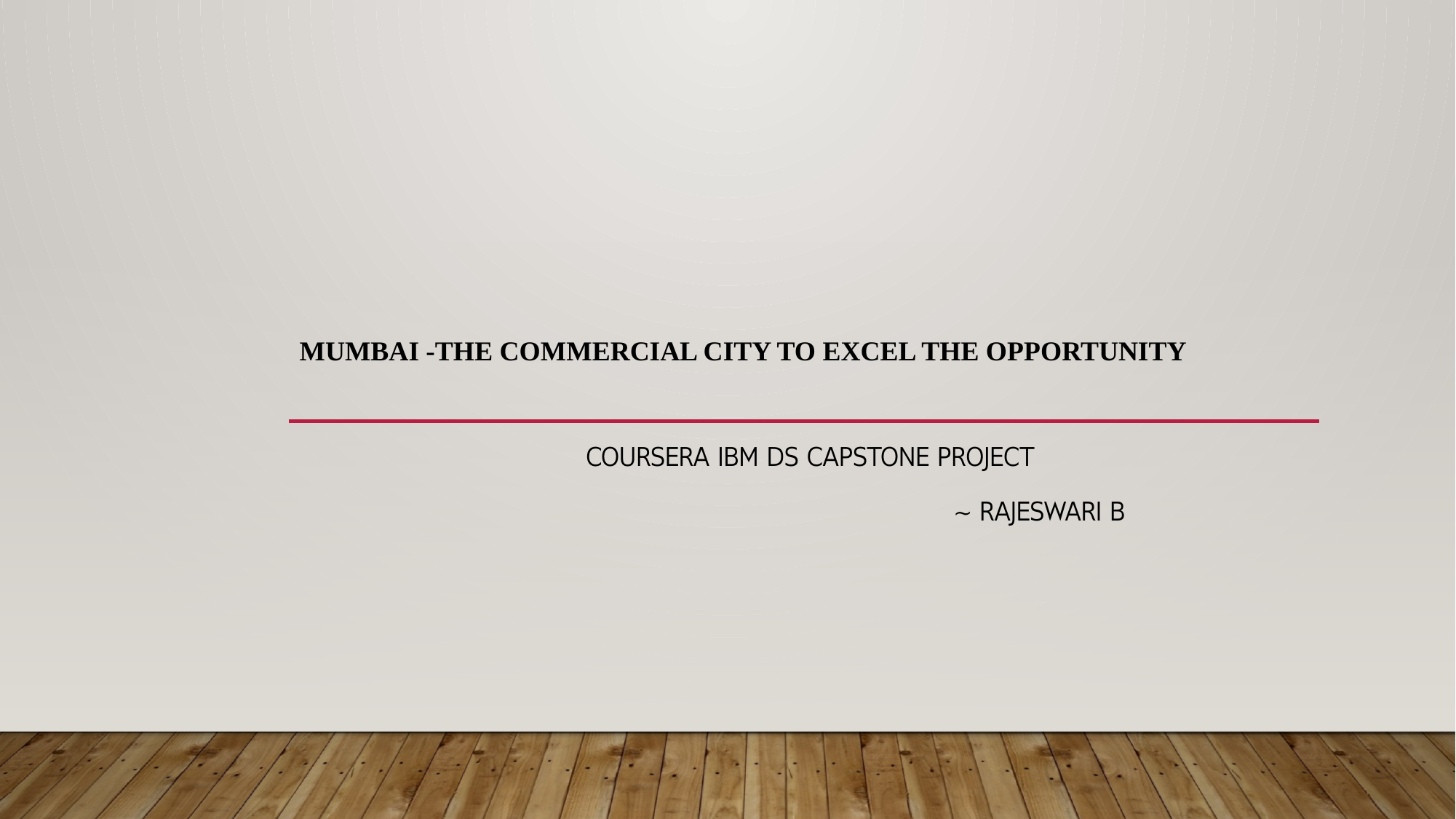

# MUMBAI -The Commercial City to Excel the Opportunity
                                   Coursera IBM DS Capstone Project
						~ RajESWARI B